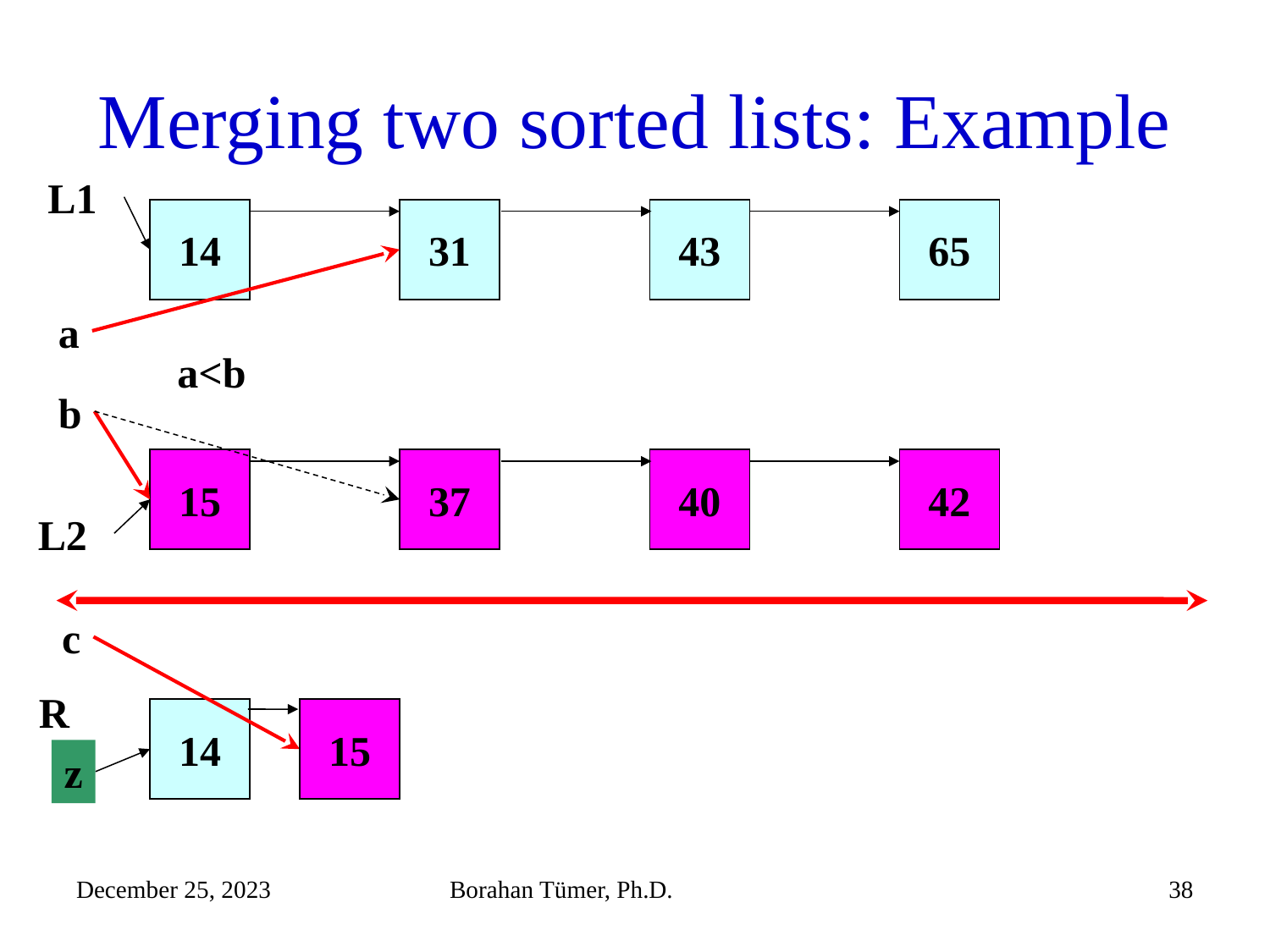

# Merging two sorted lists: Example
L1
14
31
43
65
a
a<b
b
15
37
40
42
L2

c
R
14
15

z
December 25, 2023
Borahan Tümer, Ph.D.
38